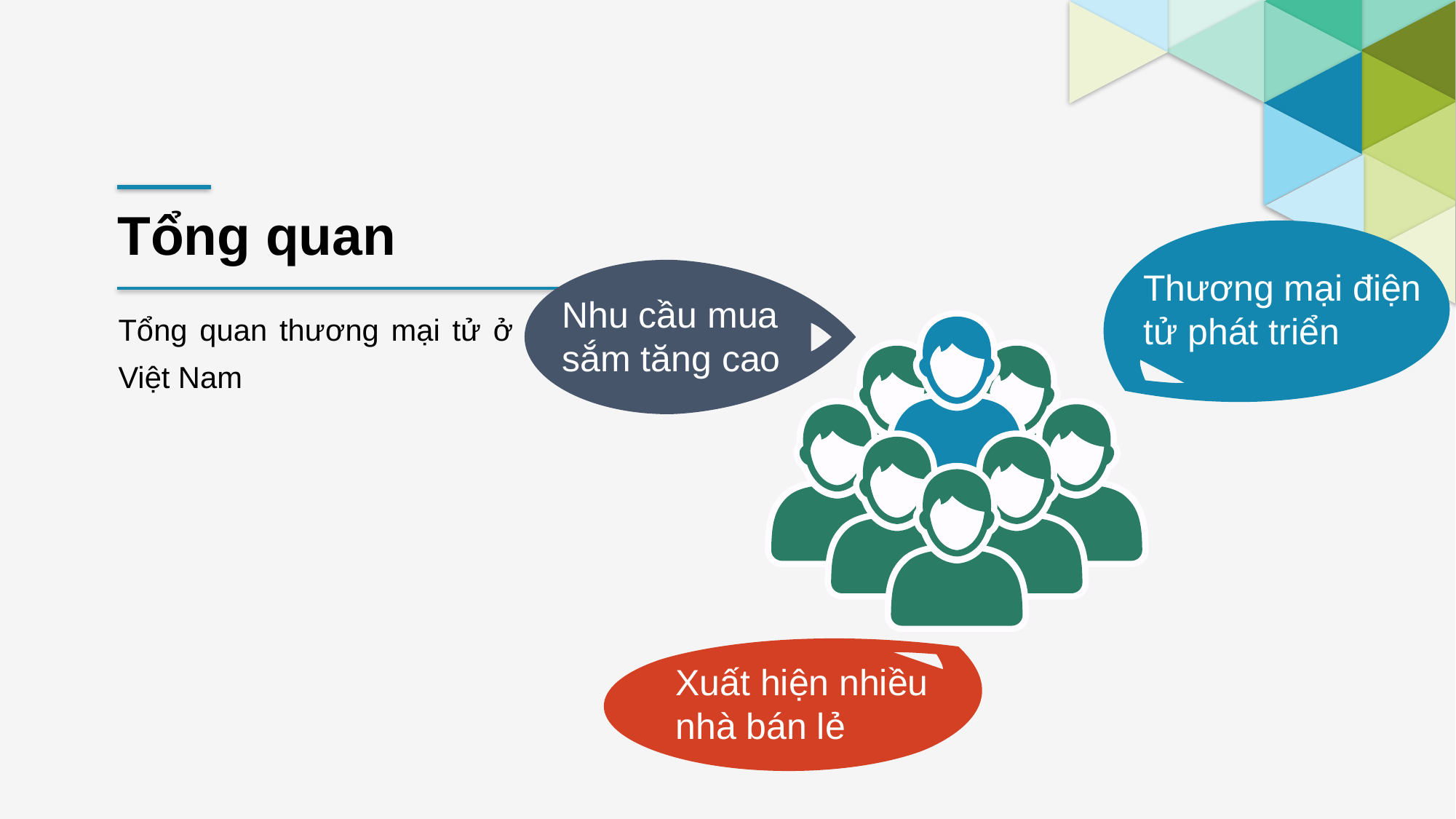

Tổng quan

Thương mại điện tử phát triển

Nhu cầu mua sắm tăng cao

Xuất hiện nhiều nhà bán lẻ
Tổng quan thương mại tử ở Việt Nam